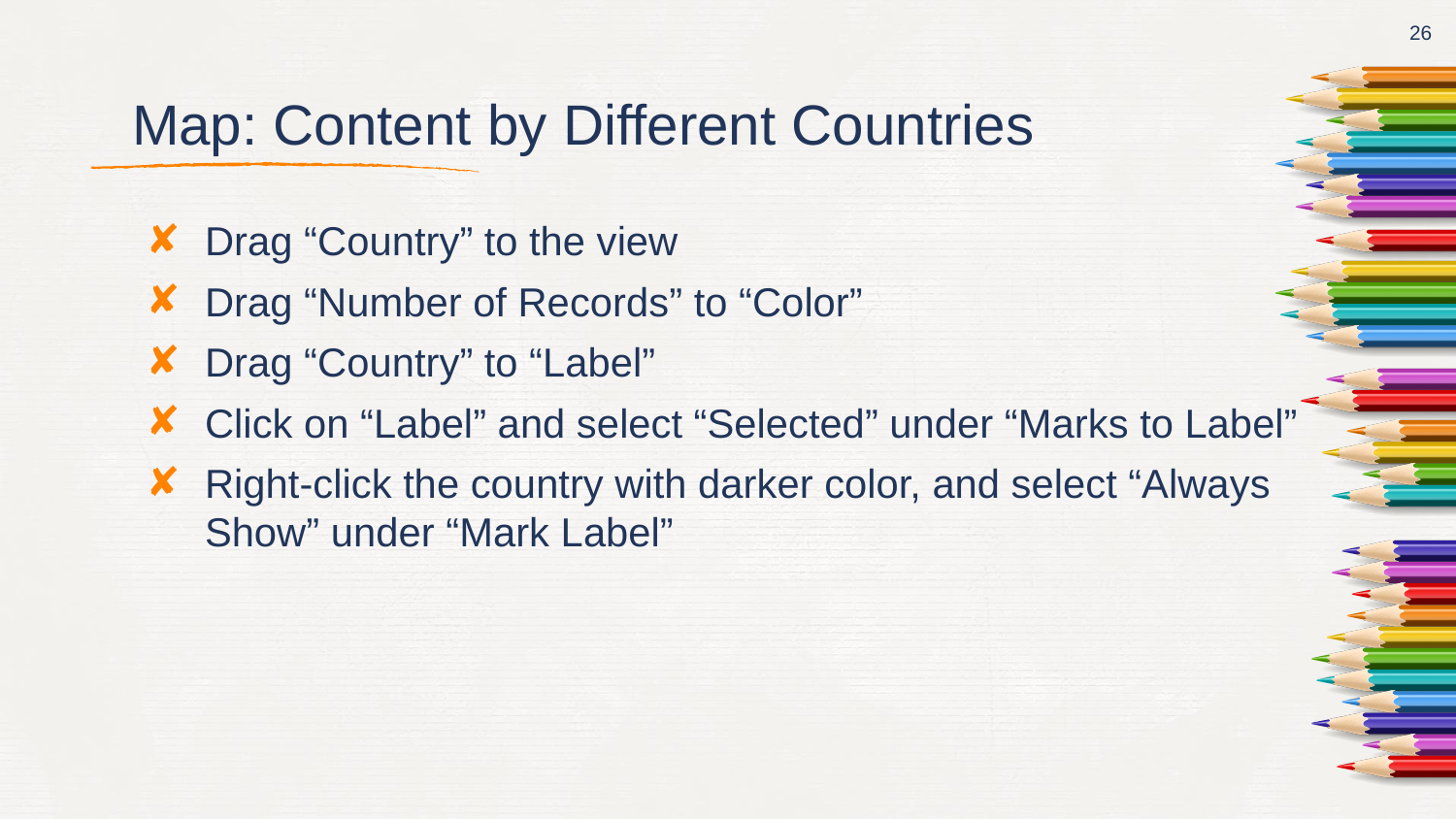

26
# Map: Content by Different Countries
Drag “Country” to the view
Drag “Number of Records” to “Color”
Drag “Country” to “Label”
Click on “Label” and select “Selected” under “Marks to Label”
Right-click the country with darker color, and select “Always Show” under “Mark Label”